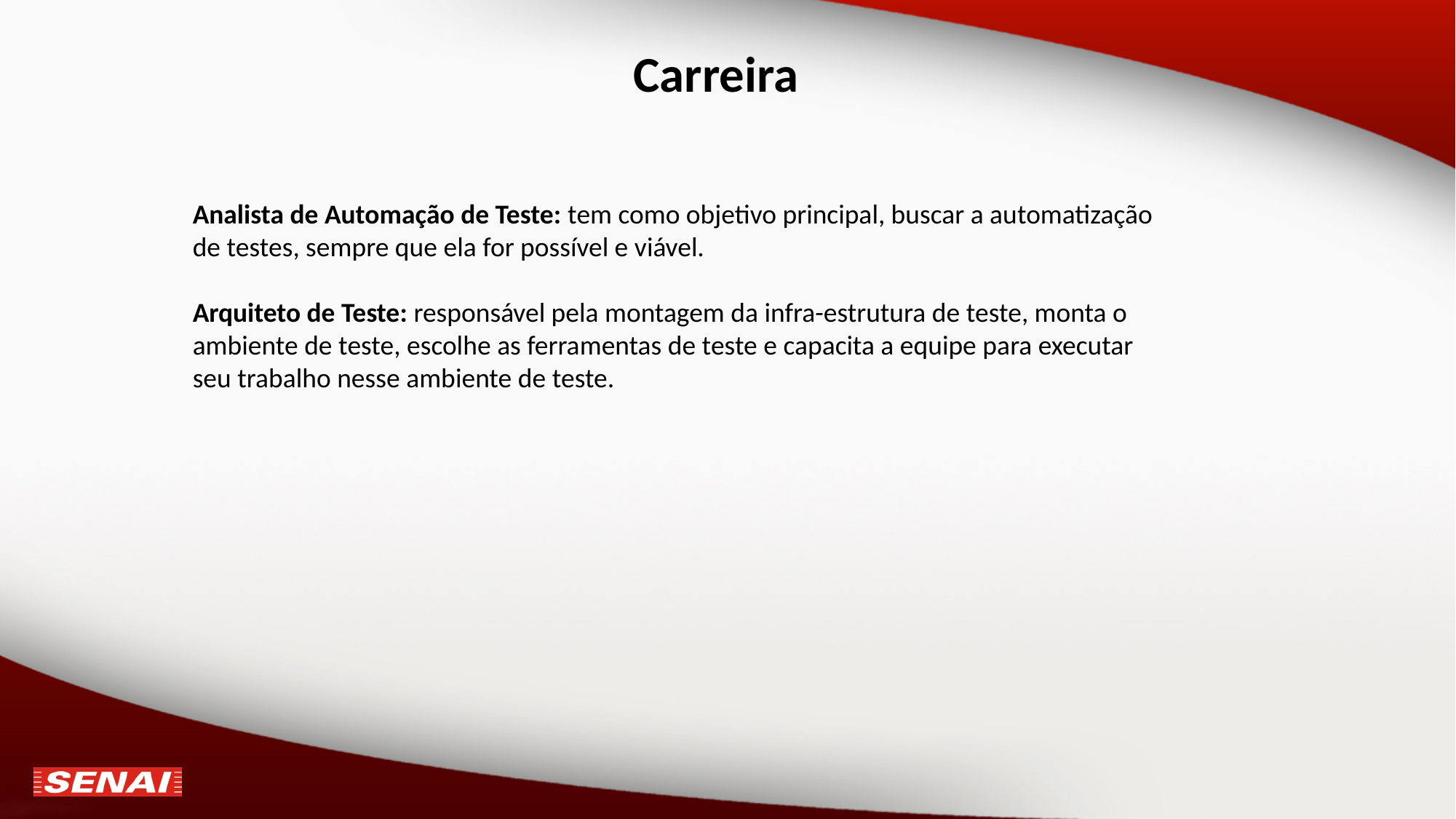

# Carreira
Analista de Automação de Teste: tem como objetivo principal, buscar a automatização de testes, sempre que ela for possível e viável.

Arquiteto de Teste: responsável pela montagem da infra-estrutura de teste, monta o ambiente de teste, escolhe as ferramentas de teste e capacita a equipe para executar seu trabalho nesse ambiente de teste.